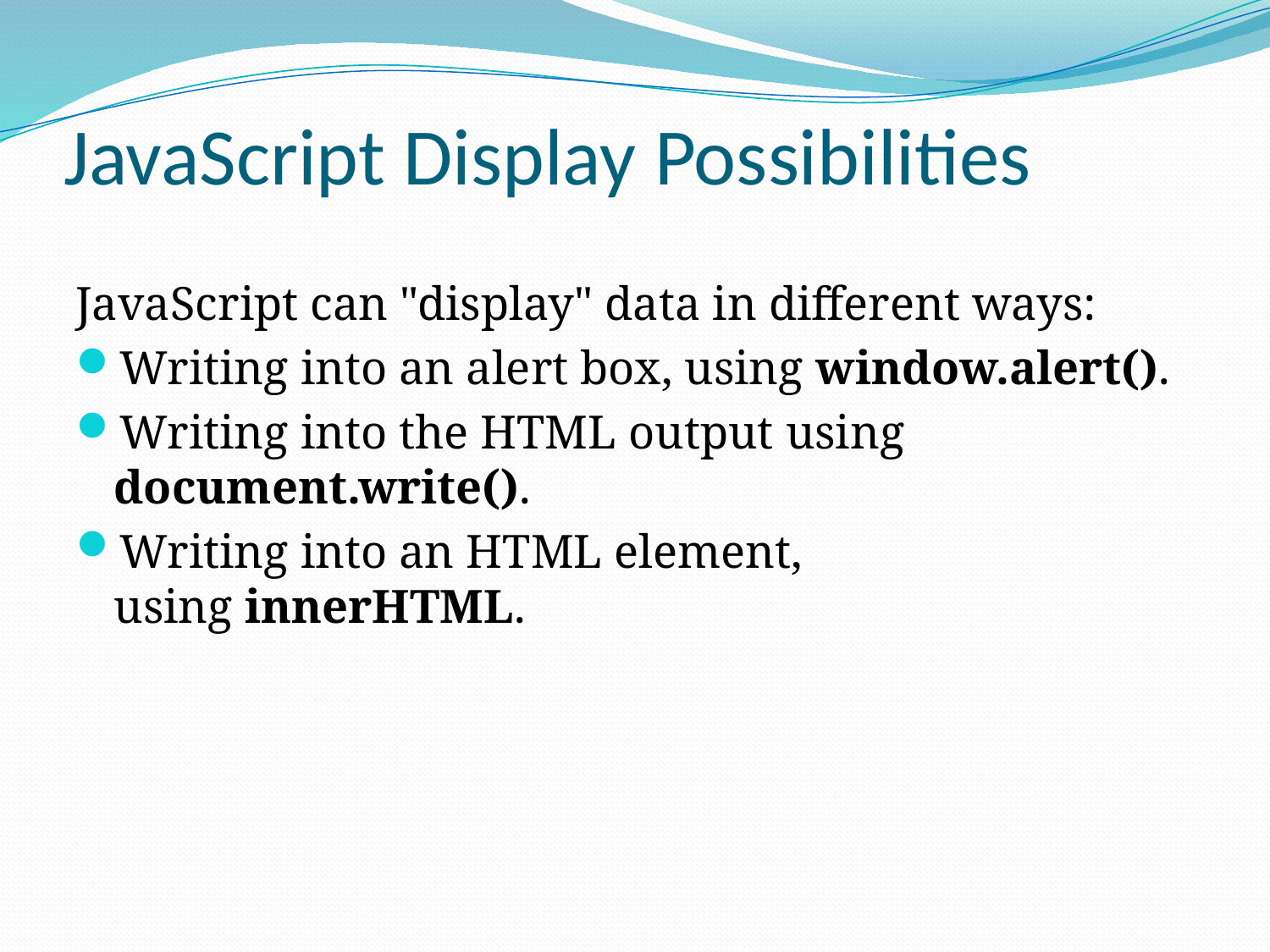

# JavaScript Display Possibilities
JavaScript can "display" data in different ways:
Writing into an alert box, using window.alert().
Writing into the HTML output using    document.write().
Writing into an HTML element, using innerHTML.